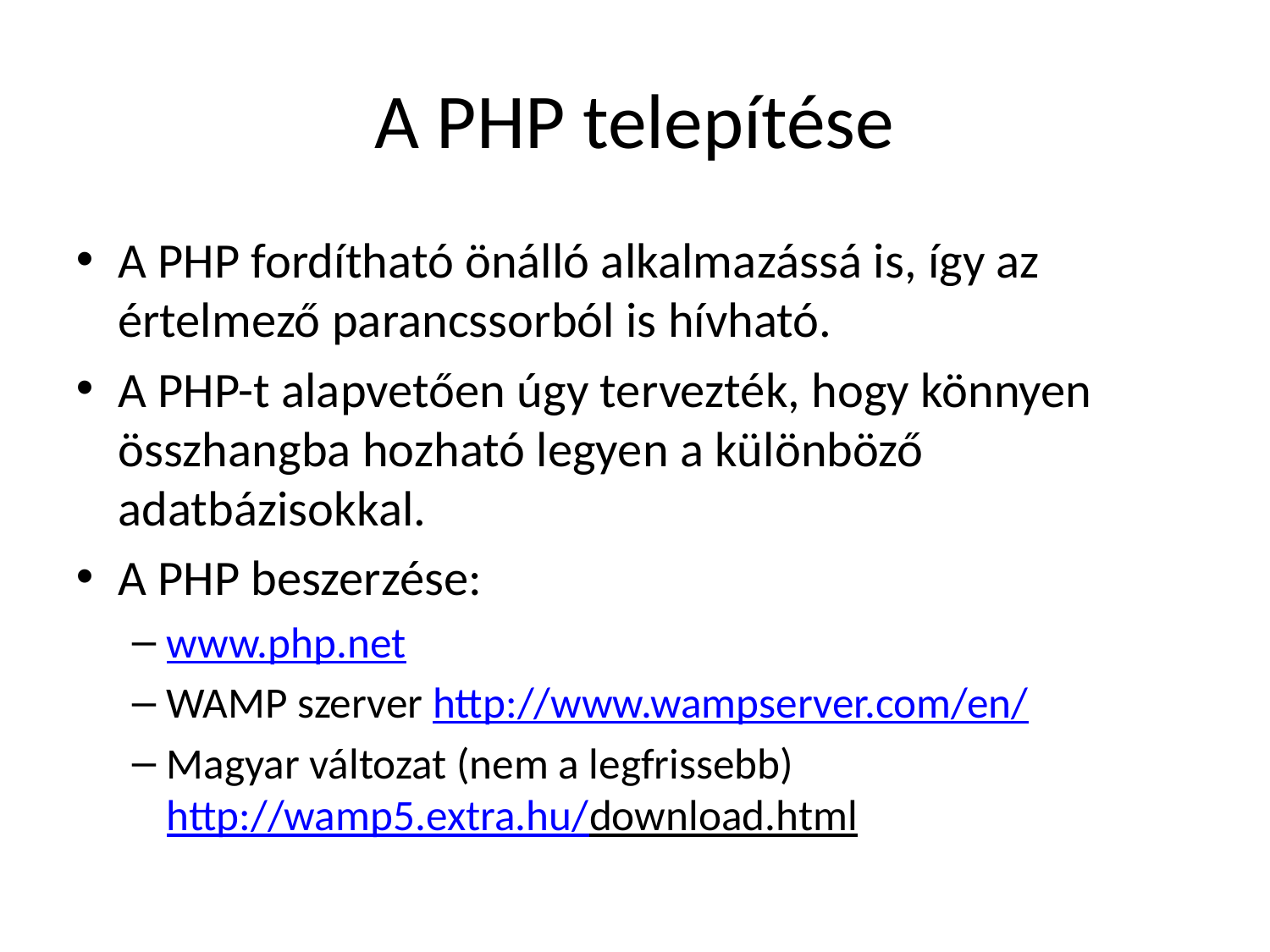

A PHP telepítése
A PHP fordítható önálló alkalmazássá is, így az értelmező parancssorból is hívható.
A PHP-t alapvetően úgy tervezték, hogy könnyen összhangba hozható legyen a különböző adatbázisokkal.
A PHP beszerzése:
www.php.net
WAMP szerver http://www.wampserver.com/en/
Magyar változat (nem a legfrissebb) http://wamp5.extra.hu/download.html